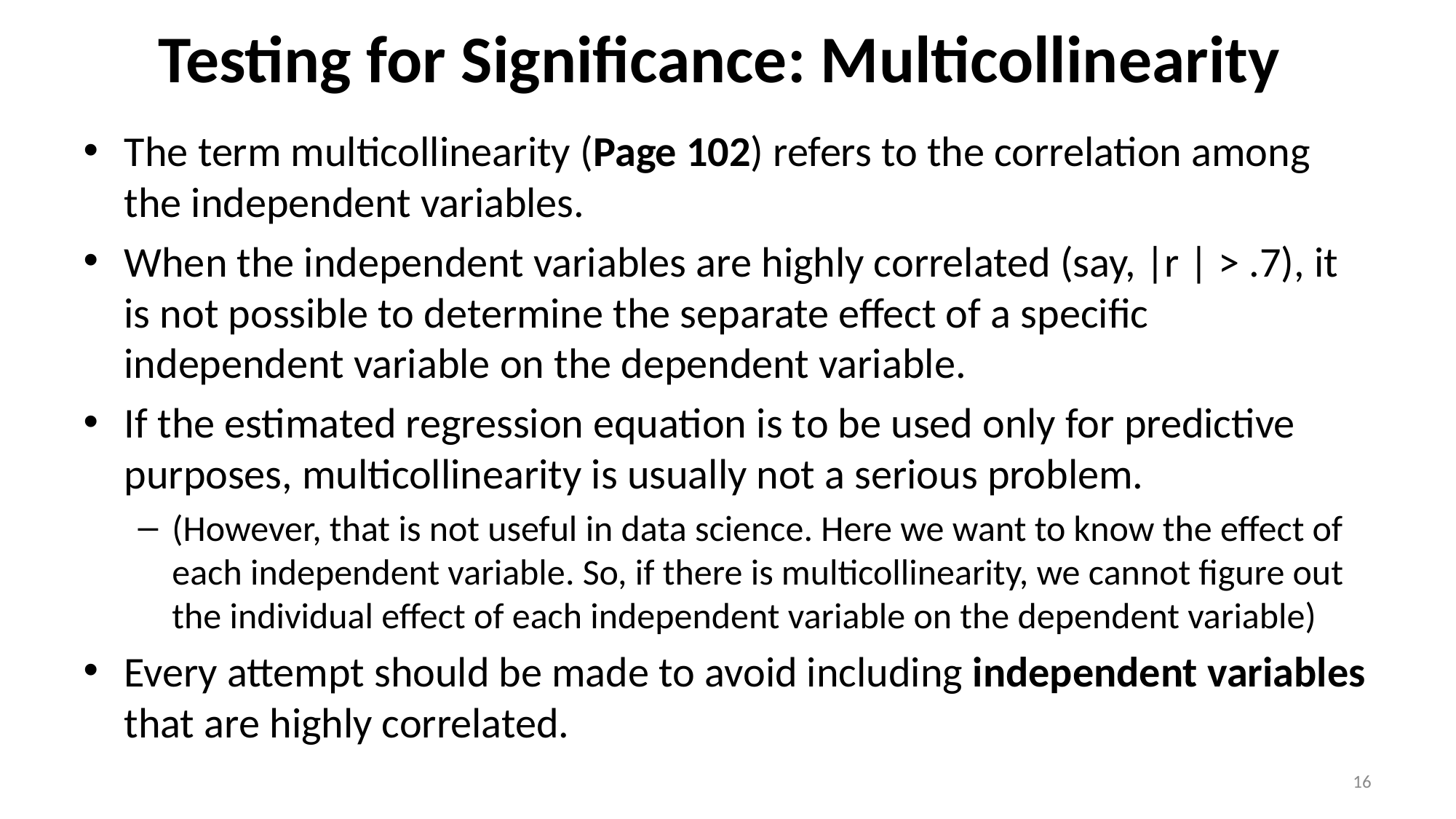

# Testing for Significance: Multicollinearity
The term multicollinearity (Page 102) refers to the correlation among the independent variables.
When the independent variables are highly correlated (say, |r | > .7), it is not possible to determine the separate effect of a specific independent variable on the dependent variable.
If the estimated regression equation is to be used only for predictive purposes, multicollinearity is usually not a serious problem.
(However, that is not useful in data science. Here we want to know the effect of each independent variable. So, if there is multicollinearity, we cannot figure out the individual effect of each independent variable on the dependent variable)
Every attempt should be made to avoid including independent variables that are highly correlated.

16